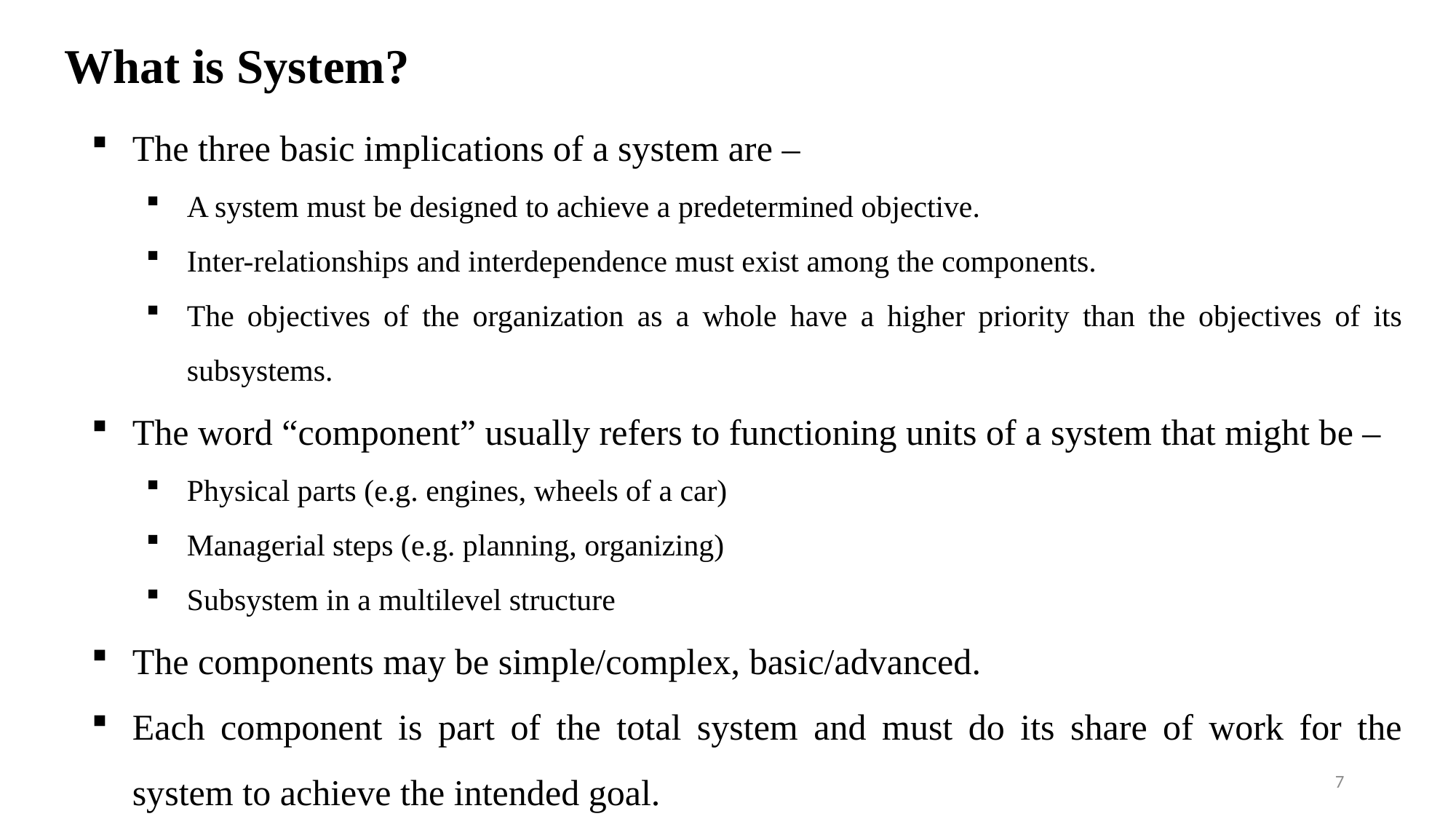

# What is System?
The three basic implications of a system are –
A system must be designed to achieve a predetermined objective.
Inter-relationships and interdependence must exist among the components.
The objectives of the organization as a whole have a higher priority than the objectives of its subsystems.
The word “component” usually refers to functioning units of a system that might be –
Physical parts (e.g. engines, wheels of a car)
Managerial steps (e.g. planning, organizing)
Subsystem in a multilevel structure
The components may be simple/complex, basic/advanced.
Each component is part of the total system and must do its share of work for the system to achieve the intended goal.

7